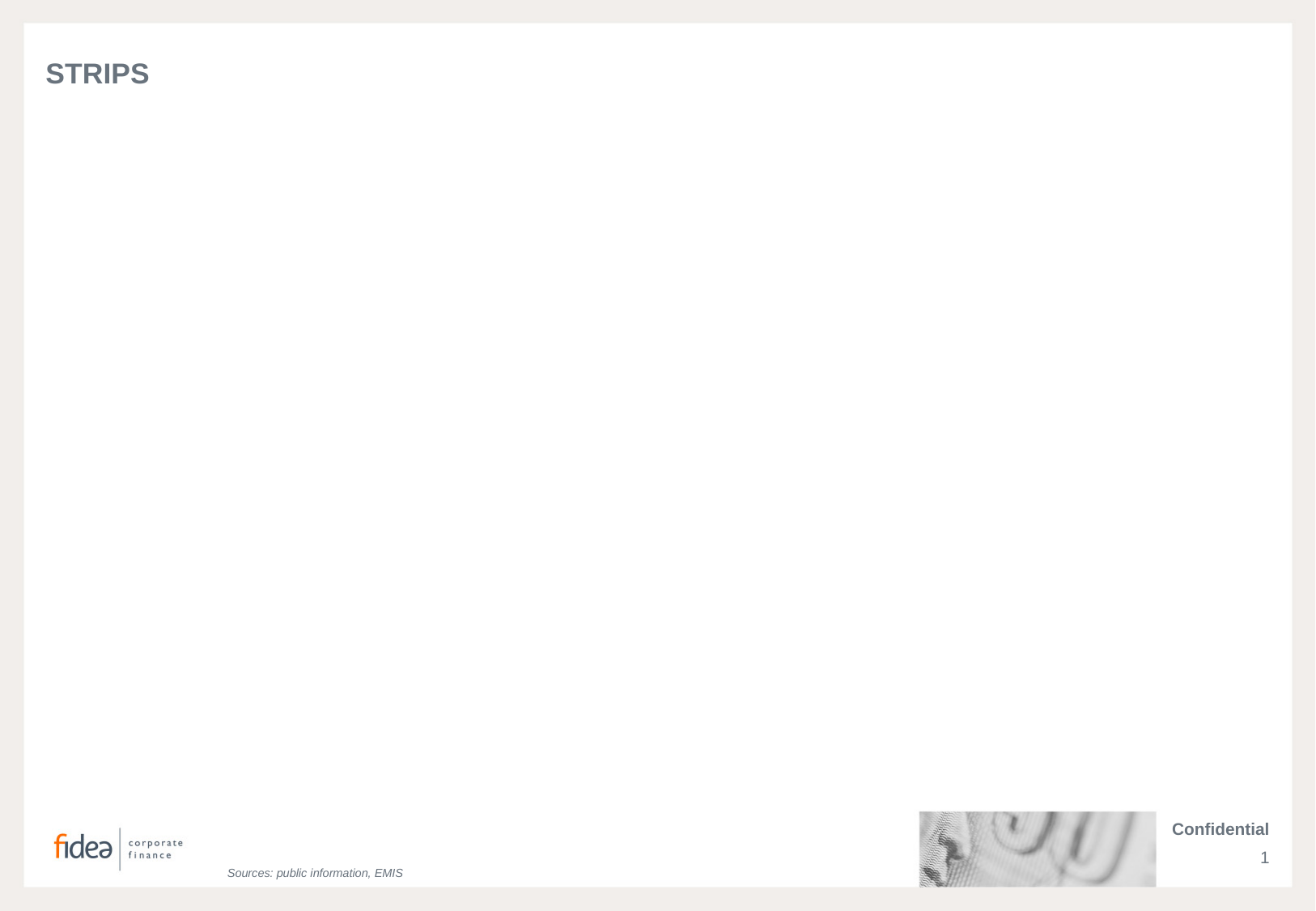

# STRIPS
Confidential
1
Sources: public information, EMIS